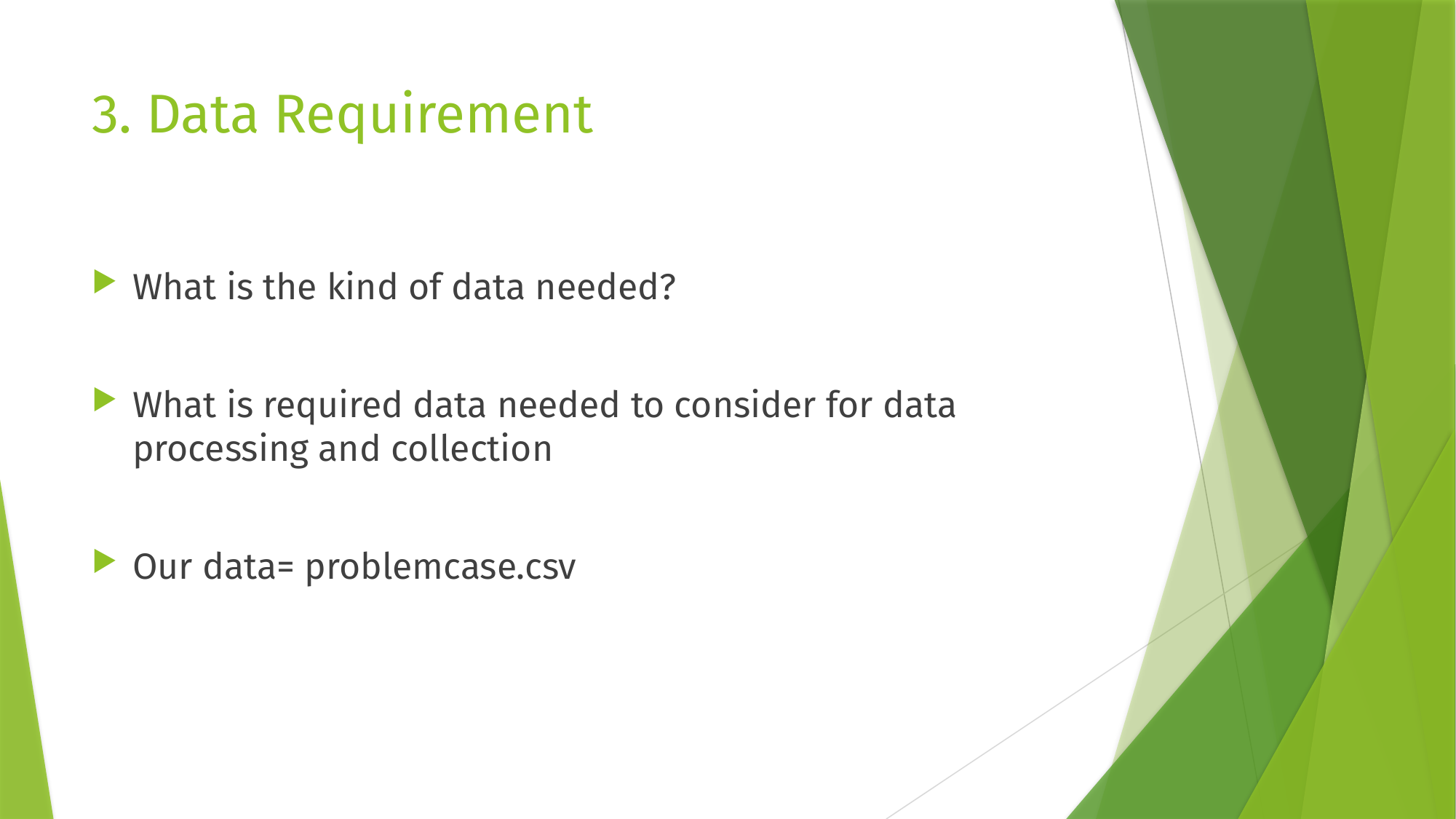

# 3. Data Requirement
What is the kind of data needed?

What is required data needed to consider for data processing and collection

Our data= problemcase.csv